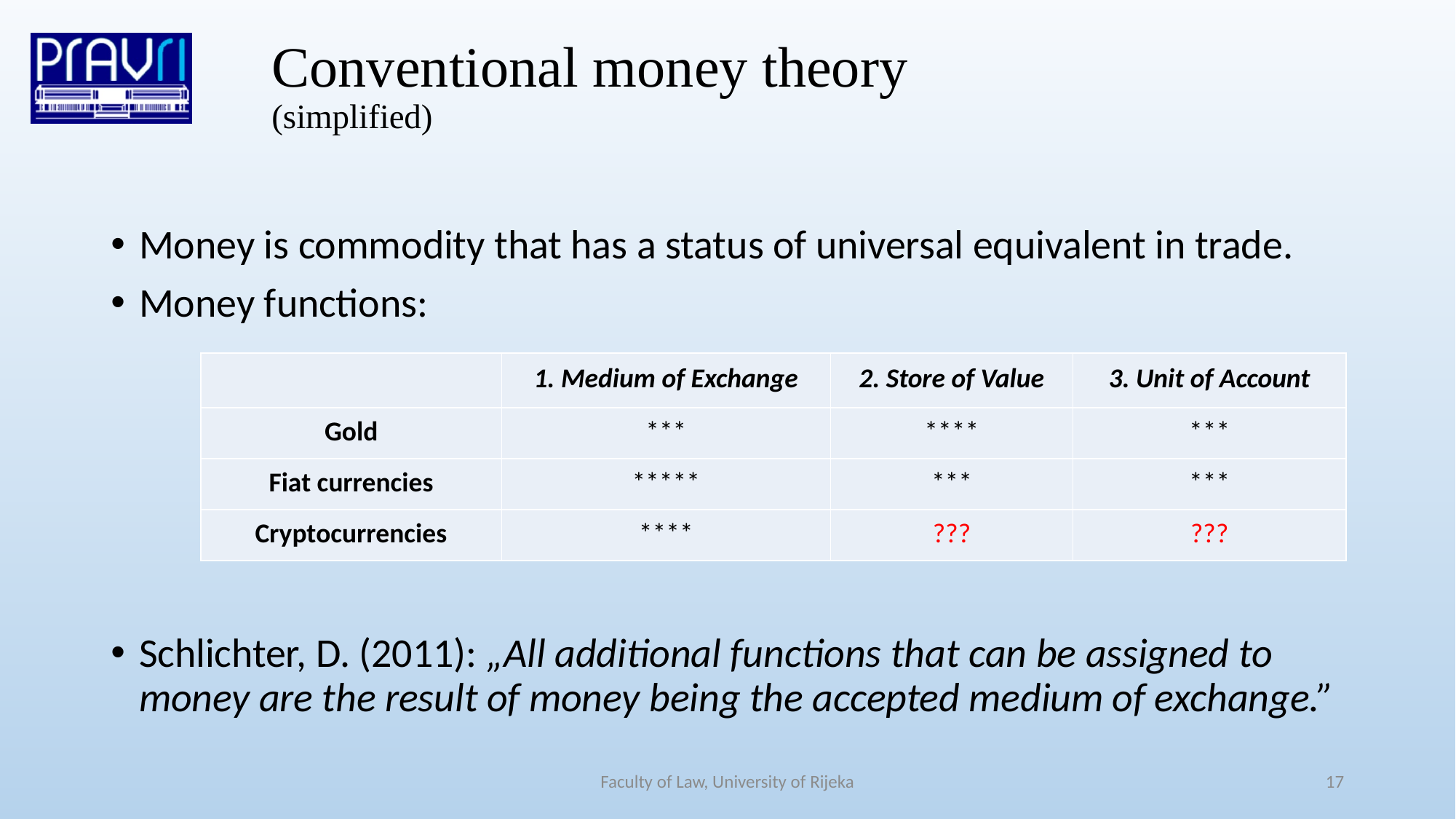

# Conventional money theory (simplified)
Money is commodity that has a status of universal equivalent in trade.
Money functions:

Schlichter, D. (2011): „All additional functions that can be assigned to money are the result of money being the accepted medium of exchange.”
|  | 1. Medium of Exchange | 2. Store of Value | 3. Unit of Account |
| --- | --- | --- | --- |
| Gold | \*\*\* | \*\*\*\* | \*\*\* |
| Fiat currencies | \*\*\*\*\* | \*\*\* | \*\*\* |
| Cryptocurrencies | \*\*\*\* | ??? | ??? |
Faculty of Law, University of Rijeka
17